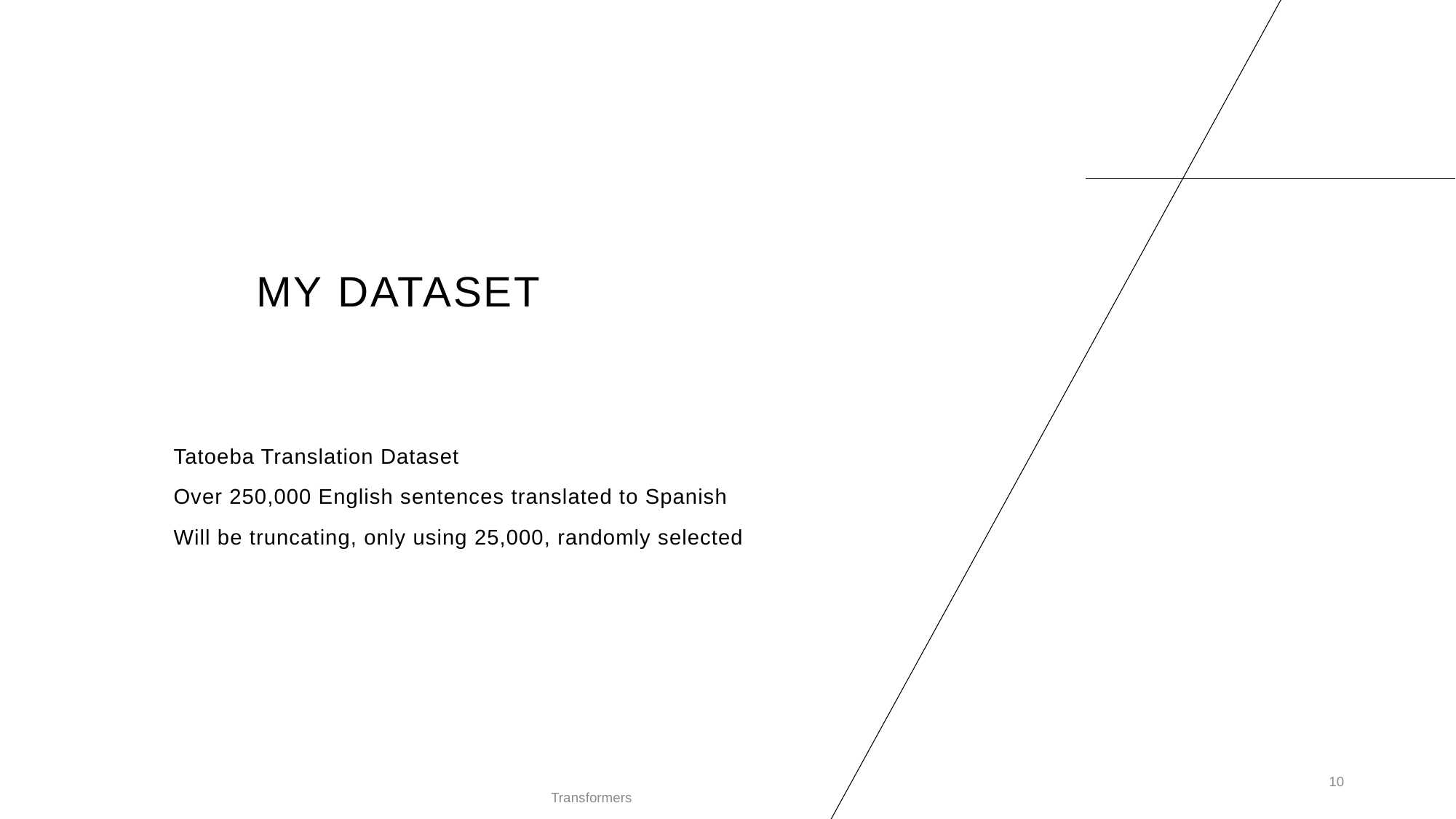

# My dataset
Tatoeba Translation Dataset
Over 250,000 English sentences translated to Spanish
Will be truncating, only using 25,000, randomly selected
10
Transformers